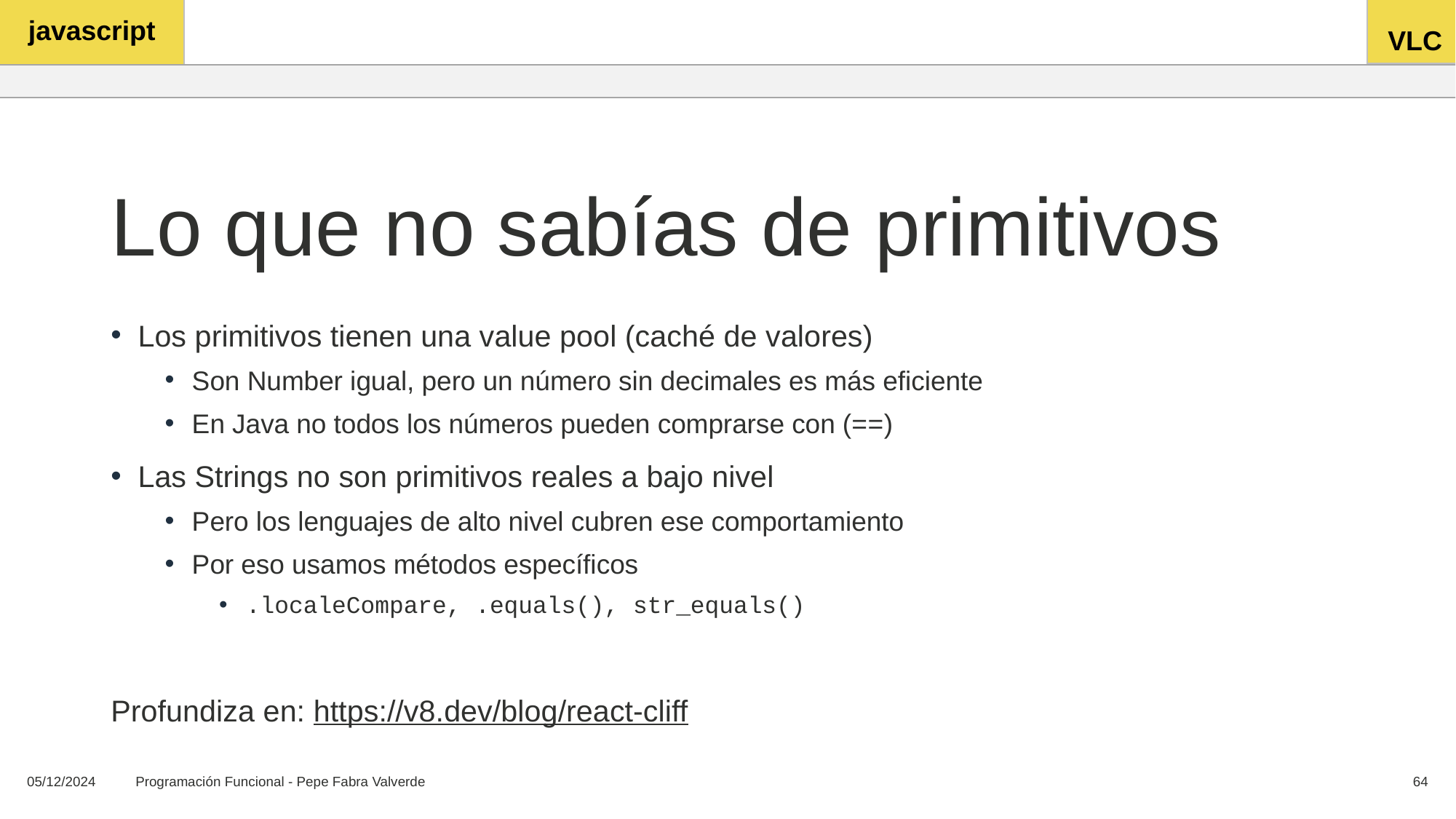

# Lo que no sabías de primitivos
Los primitivos tienen una value pool (caché de valores)
Son Number igual, pero un número sin decimales es más eficiente
En Java no todos los números pueden comprarse con (==)
Las Strings no son primitivos reales a bajo nivel
Pero los lenguajes de alto nivel cubren ese comportamiento
Por eso usamos métodos específicos
.localeCompare, .equals(), str_equals()

Profundiza en: https://v8.dev/blog/react-cliff
05/12/2024
Programación Funcional - Pepe Fabra Valverde
64